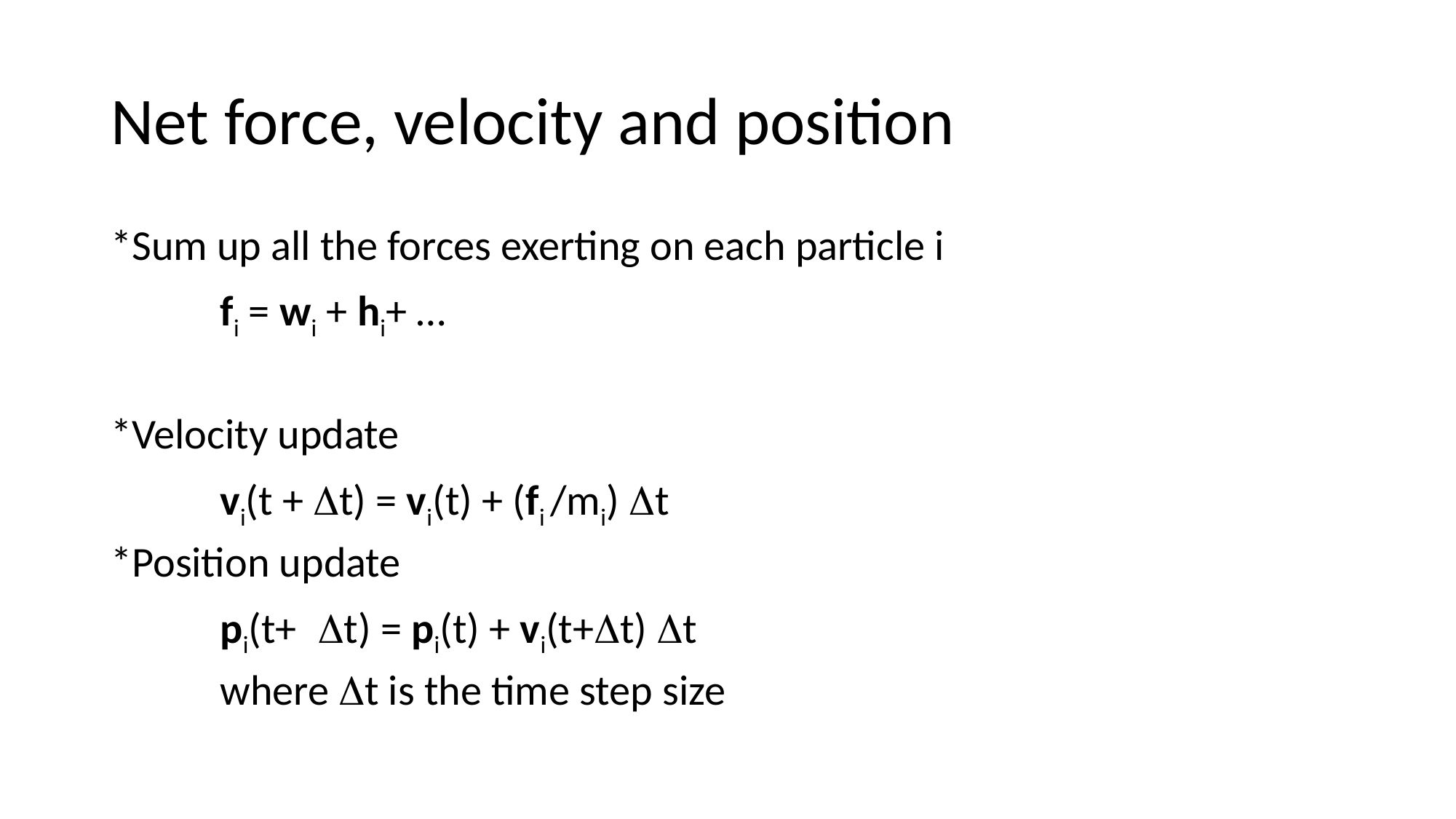

# Net force, velocity and position
*Sum up all the forces exerting on each particle i
	fi = wi + hi+ …

*Velocity update
	vi(t + Δt) = vi(t) + (fi /mi) Δt
*Position update
	pi(t+ Δt) = pi(t) + vi(t+Δt) Δt
	where Δt is the time step size